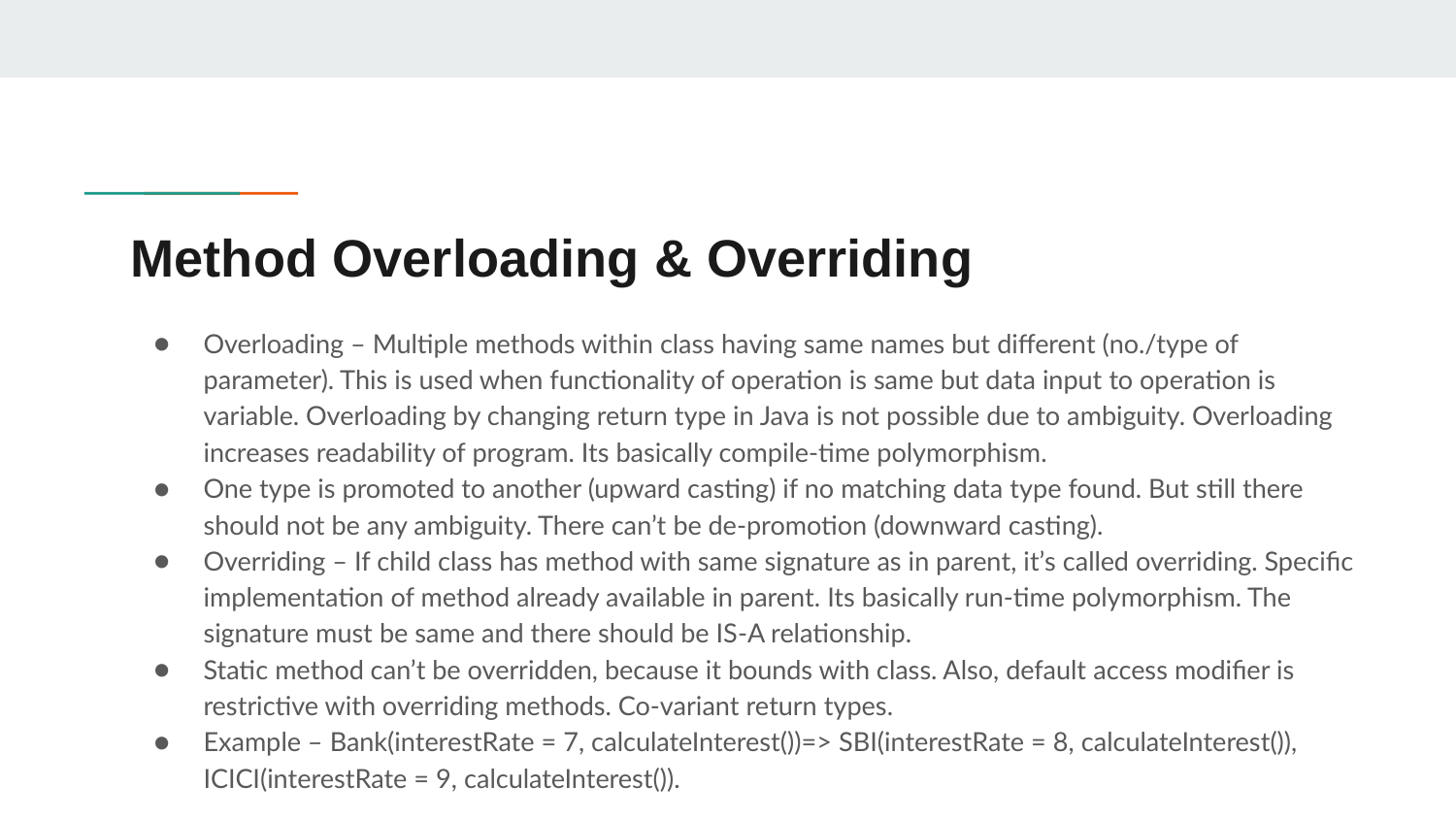

# Method Overloading & Overriding
Overloading – Multiple methods within class having same names but different (no./type of parameter). This is used when functionality of operation is same but data input to operation is variable. Overloading by changing return type in Java is not possible due to ambiguity. Overloading increases readability of program. Its basically compile-time polymorphism.
One type is promoted to another (upward casting) if no matching data type found. But still there should not be any ambiguity. There can’t be de-promotion (downward casting).
Overriding – If child class has method with same signature as in parent, it’s called overriding. Specific implementation of method already available in parent. Its basically run-time polymorphism. The signature must be same and there should be IS-A relationship.
Static method can’t be overridden, because it bounds with class. Also, default access modifier is restrictive with overriding methods. Co-variant return types.
Example – Bank(interestRate = 7, calculateInterest())=> SBI(interestRate = 8, calculateInterest()), ICICI(interestRate = 9, calculateInterest()).